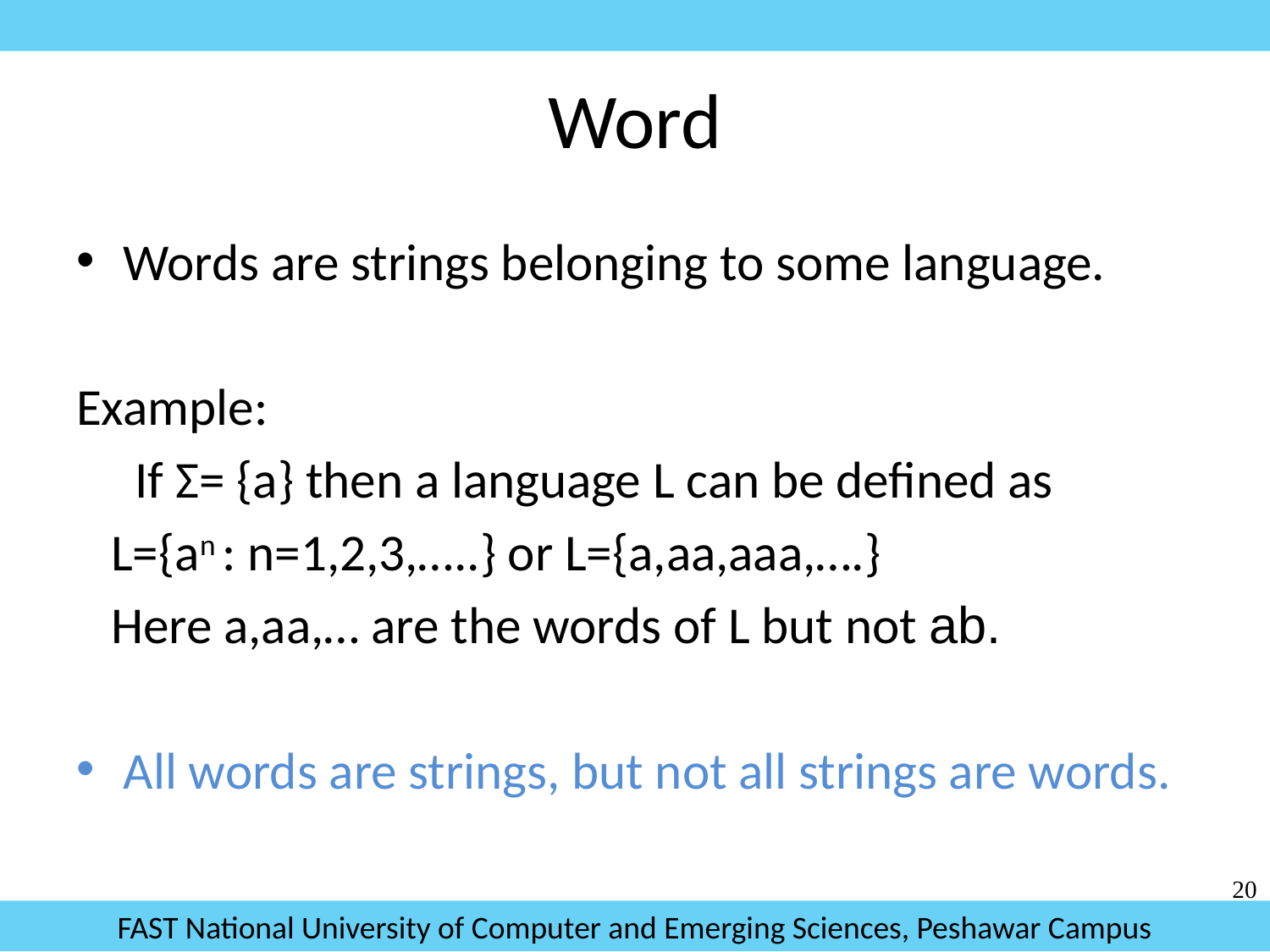

# Word
Words are strings belonging to some language.

Example:
		 If Σ= {a} then a language L can be defined as
   L={an : n=1,2,3,…..} or L={a,aa,aaa,….}
   Here a,aa,… are the words of L but not ab.

All words are strings, but not all strings are words.

20
FAST National University of Computer and Emerging Sciences, Peshawar Campus